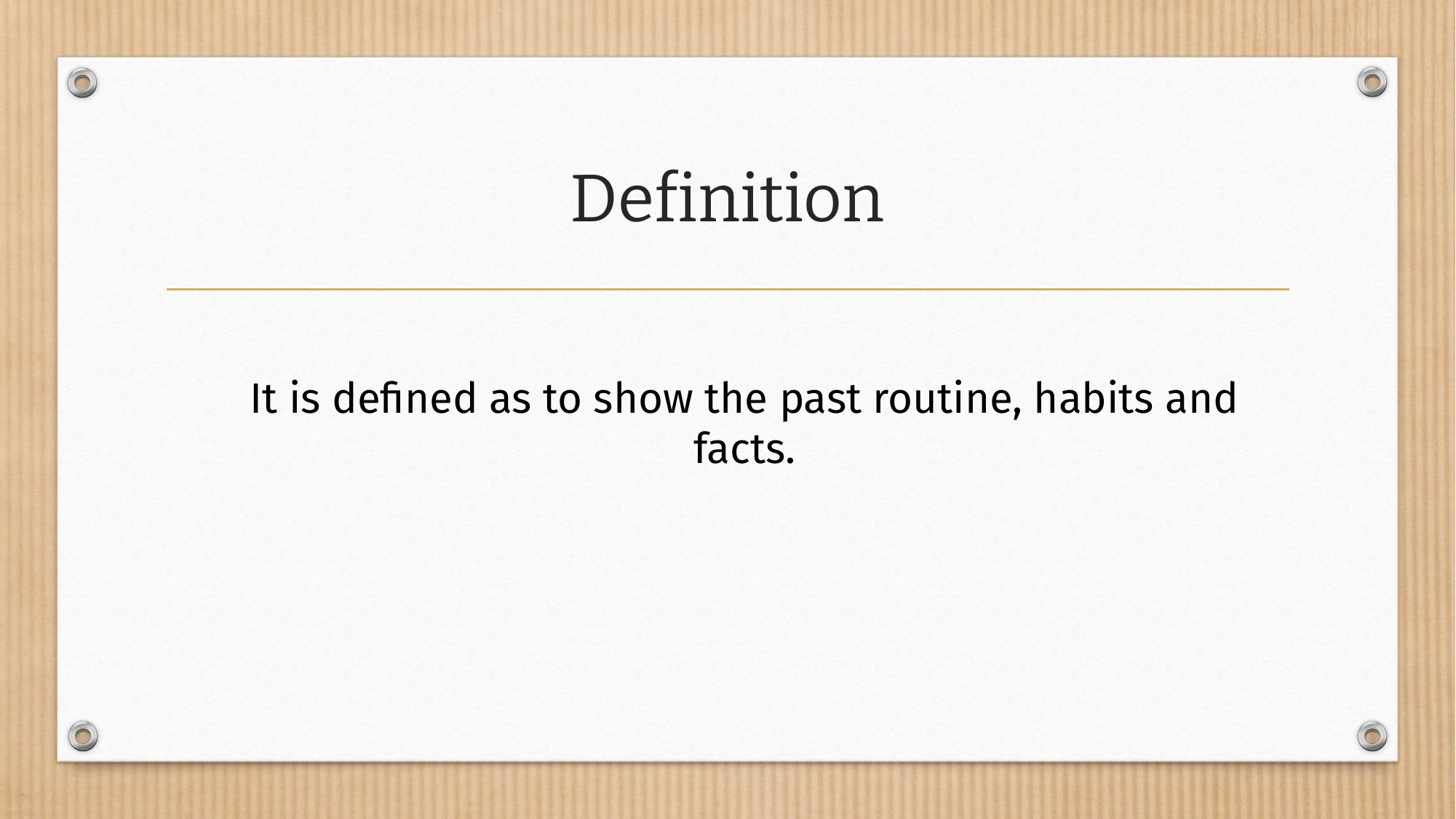

# Definition
It is defined as to show the past routine, habits and facts.